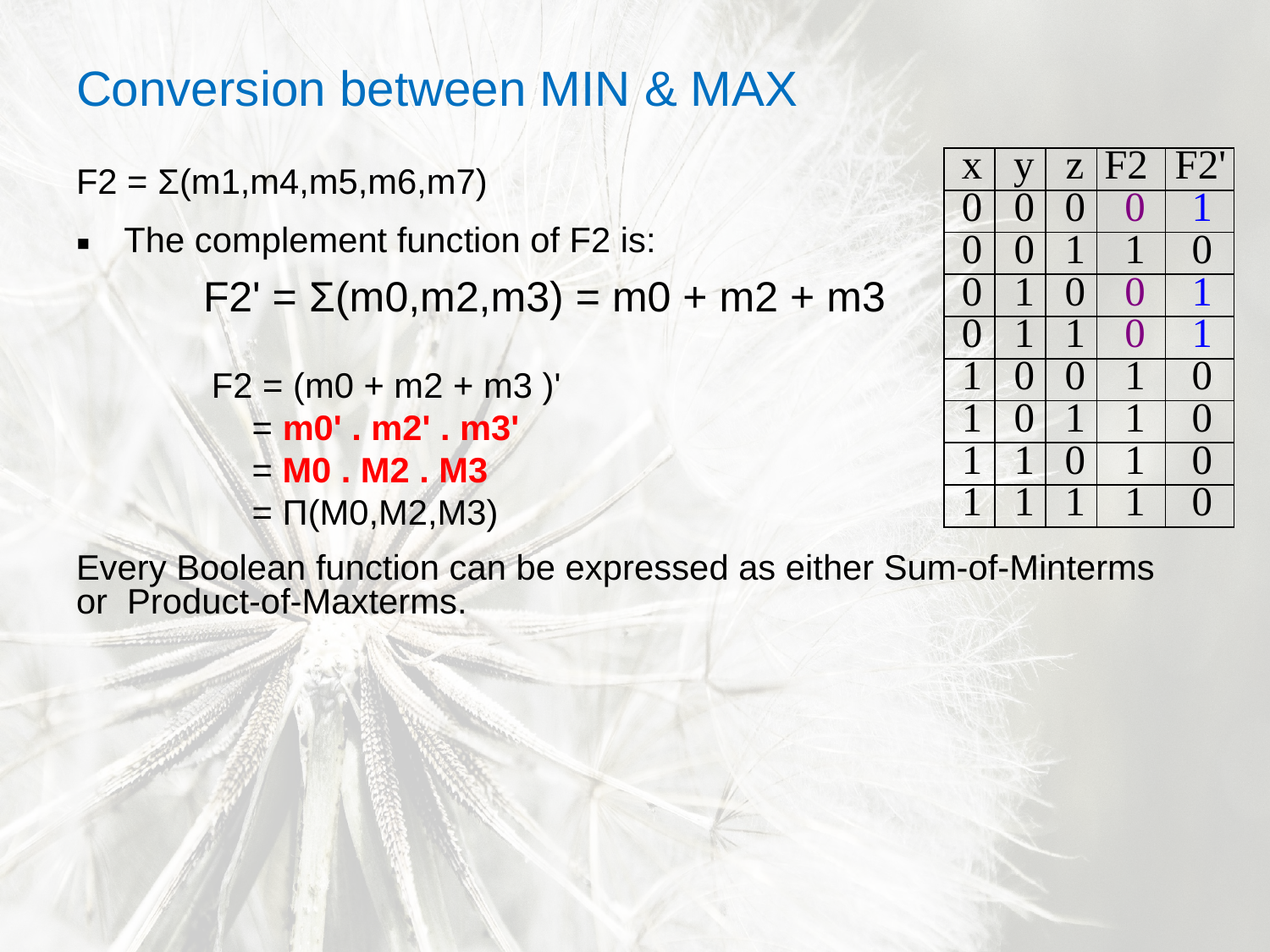

# Conversion between MIN & MAX
| x | y | z | F2 | F2' |
| --- | --- | --- | --- | --- |
| 0 | 0 | 0 | 0 | 1 |
| 0 | 0 | 1 | 1 | 0 |
| 0 | 1 | 0 | 0 | 1 |
| 0 | 1 | 1 | 0 | 1 |
| 1 | 0 | 0 | 1 | 0 |
| 1 | 0 | 1 | 1 | 0 |
| 1 | 1 | 0 | 1 | 0 |
| 1 | 1 | 1 | 1 | 0 |
F2 = Σ(m1,m4,m5,m6,m7)
The complement function of F2 is:
F2' = Σ(m0,m2,m3) = m0 + m2 + m3
F2 = (m0 + m2 + m3 )'
= m0' . m2' . m3'
= M0 . M2 . M3
= Π(M0,M2,M3)
Every Boolean function can be expressed as either Sum-of-Minterms or  Product-of-Maxterms.